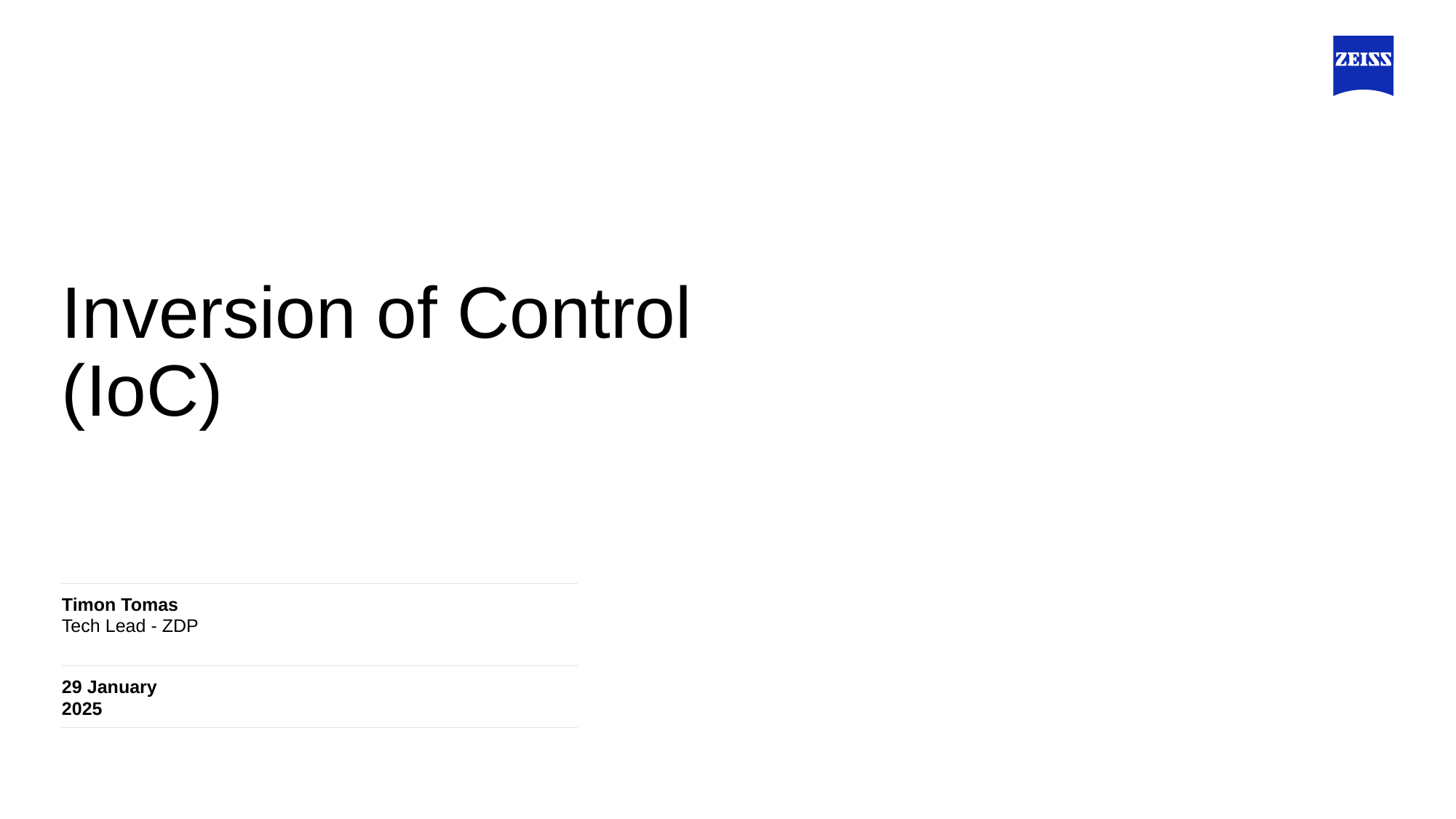

# Inversion of Control
(IoC)
Timon Tomas
Tech Lead - ZDP
29 January 2025